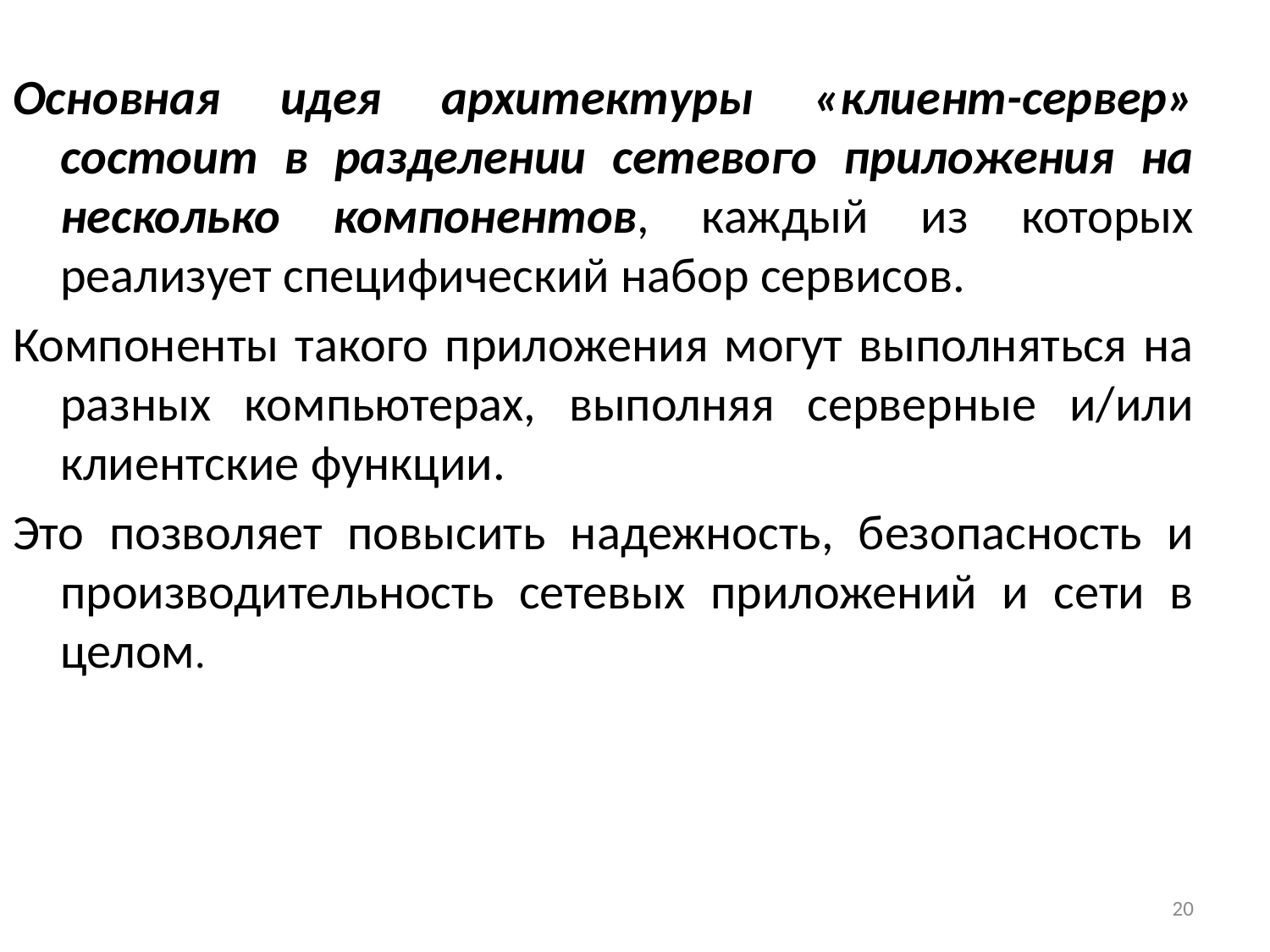

Основная идея архитектуры «клиент-сервер» состоит в разделении сетевого приложения на несколько компонентов, каждый из которых реализует специфический набор сервисов.
Компоненты такого приложения могут выполняться на разных компьютерах, выполняя серверные и/или клиентские функции.
Это позволяет повысить надежность, безопасность и производительность сетевых приложений и сети в целом.

20